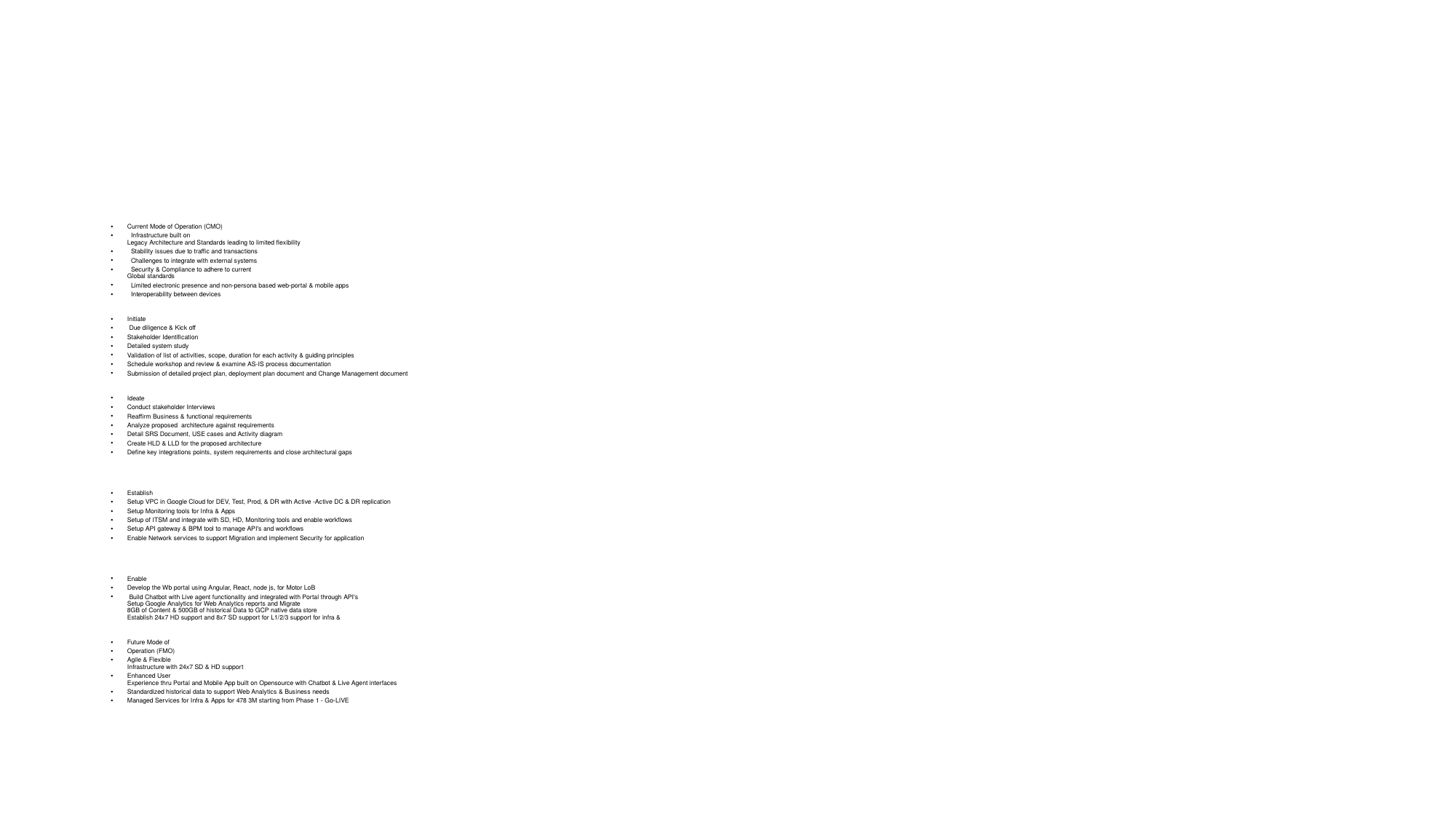

#
Current Mode of Operation (CMO)
  Infrastructure built on
Legacy Architecture and Standards leading to limited flexibility
  Stability issues due to traffic and transactions
  Challenges to integrate with external systems
  Security & Compliance to adhere to current
Global standards
  Limited electronic presence and non-persona based web-portal & mobile apps
  Interoperability between devices

Initiate
 Due diligence & Kick off
Stakeholder Identification
Detailed system study
Validation of list of activities, scope, duration for each activity & guiding principles
Schedule workshop and review & examine AS-IS process documentation
Submission of detailed project plan, deployment plan document and Change Management document

Ideate
Conduct stakeholder Interviews
Reaffirm Business & functional requirements
Analyze proposed  architecture against requirements
Detail SRS Document, USE cases and Activity diagram
Create HLD & LLD for the proposed architecture
Define key integrations points, system requirements and close architectural gaps

Establish
Setup VPC in Google Cloud for DEV, Test, Prod, & DR with Active -Active DC & DR replication
Setup Monitoring tools for Infra & Apps
Setup of ITSM and integrate with SD, HD, Monitoring tools and enable workflows
Setup API gateway & BPM tool to manage API's and workflows
Enable Network services to support Migration and implement Security for application

Enable
Develop the Wb portal using Angular, React, node js, for Motor LoB
 Build Chatbot with Live agent functionality and integrated with Portal through API's
Setup Google Analytics for Web Analytics reports and Migrate
8GB of Content & 500GB of historical Data to GCP native data store
Establish 24x7 HD support and 8x7 SD support for L1/2/3 support for infra &

Future Mode of
Operation (FMO)
Agile & Flexible
Infrastructure with 24x7 SD & HD support
Enhanced User
Experience thru Portal and Mobile App built on Opensource with Chatbot & Live Agent interfaces
Standardized historical data to support Web Analytics & Business needs
Managed Services for Infra & Apps for 478 3M starting from Phase 1 - Go-LIVE